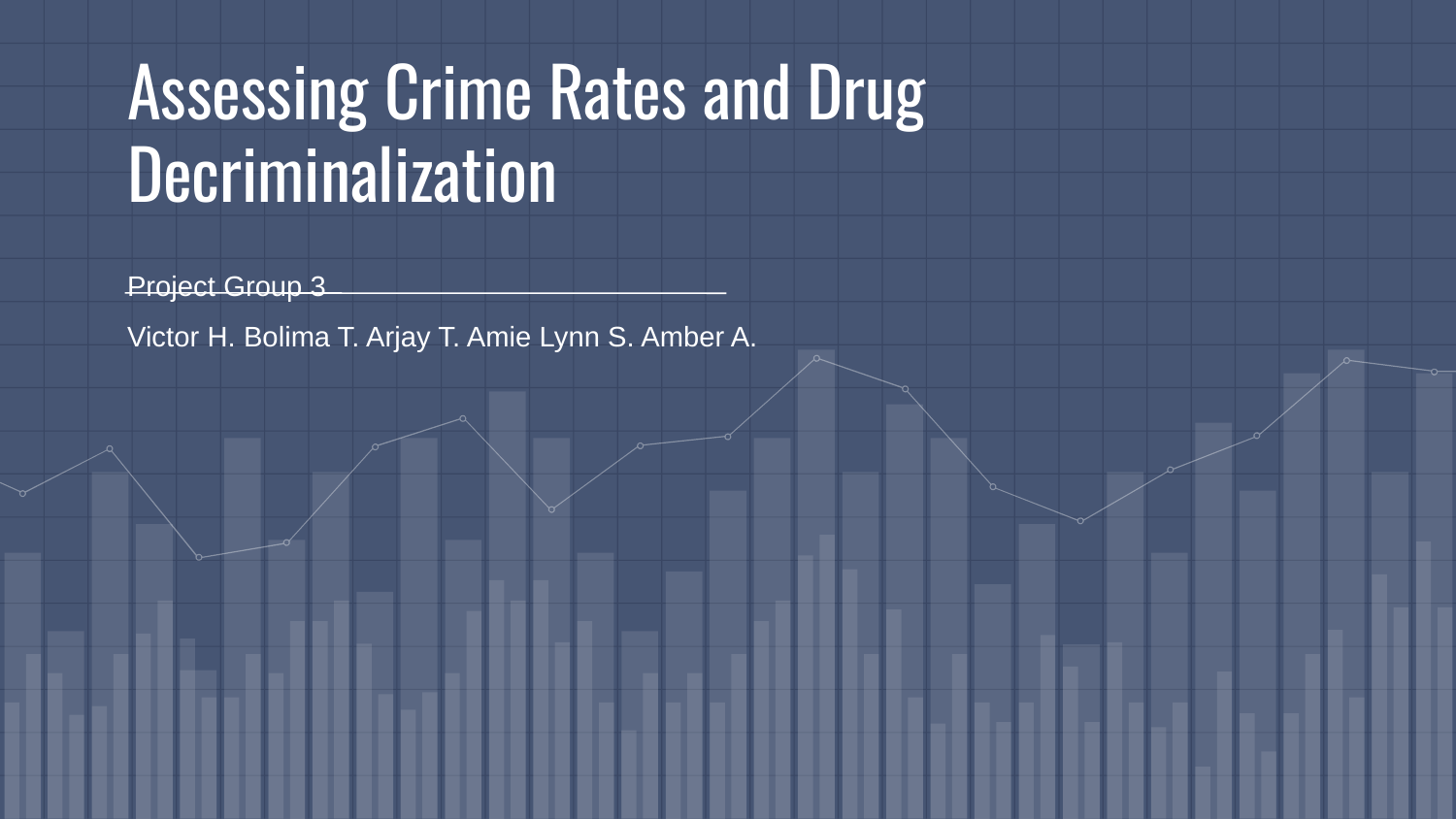

# Assessing Crime Rates and Drug Decriminalization

Project Group 3
Victor H. Bolima T. Arjay T. Amie Lynn S. Amber A.